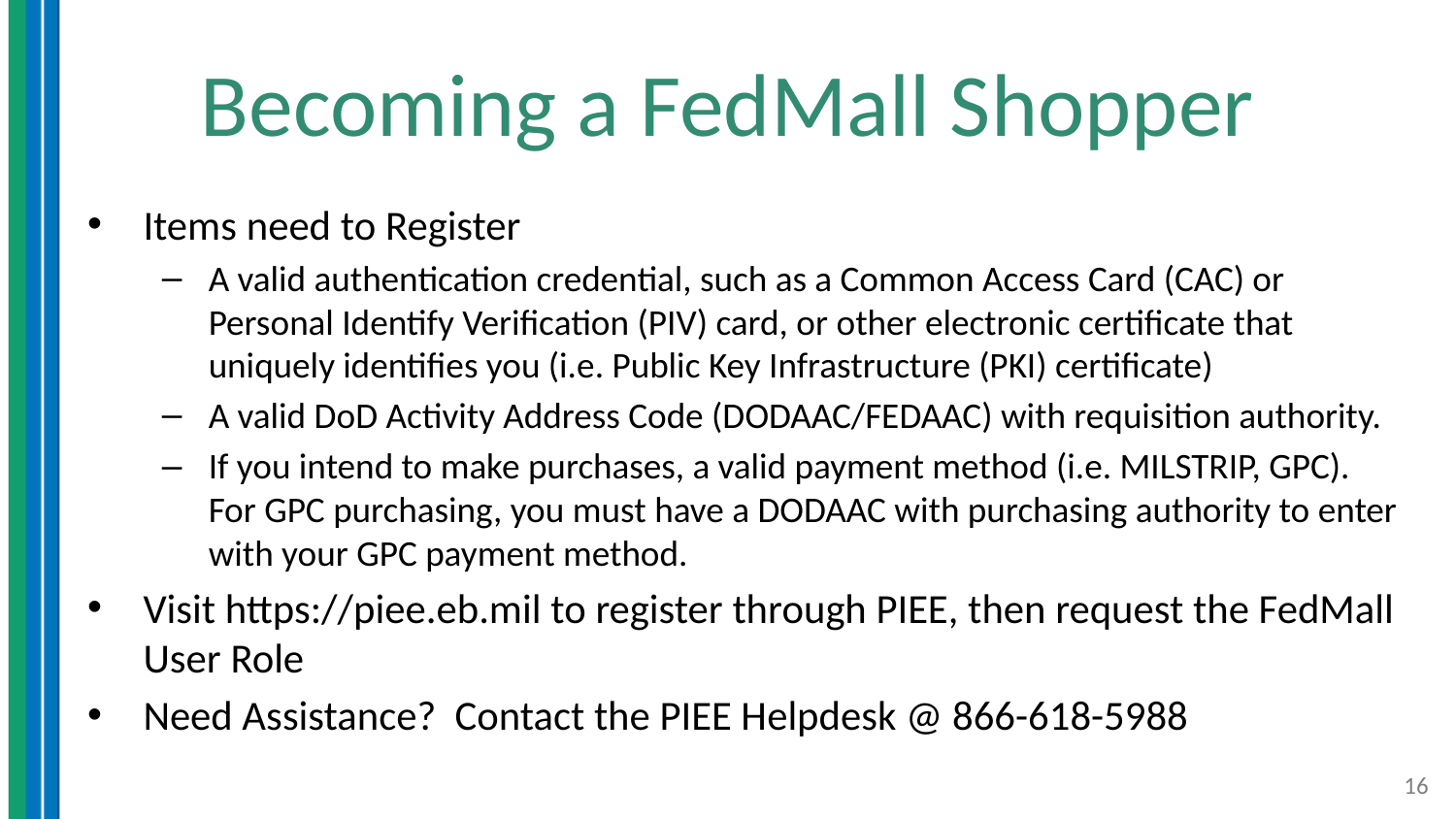

# Becoming a FedMall Shopper
Items need to Register
A valid authentication credential, such as a Common Access Card (CAC) or Personal Identify Verification (PIV) card, or other electronic certificate that uniquely identifies you (i.e. Public Key Infrastructure (PKI) certificate)
A valid DoD Activity Address Code (DODAAC/FEDAAC) with requisition authority.
If you intend to make purchases, a valid payment method (i.e. MILSTRIP, GPC). For GPC purchasing, you must have a DODAAC with purchasing authority to enter with your GPC payment method.
Visit https://piee.eb.mil to register through PIEE, then request the FedMall User Role
Need Assistance?  Contact the PIEE Helpdesk @ 866-618-5988